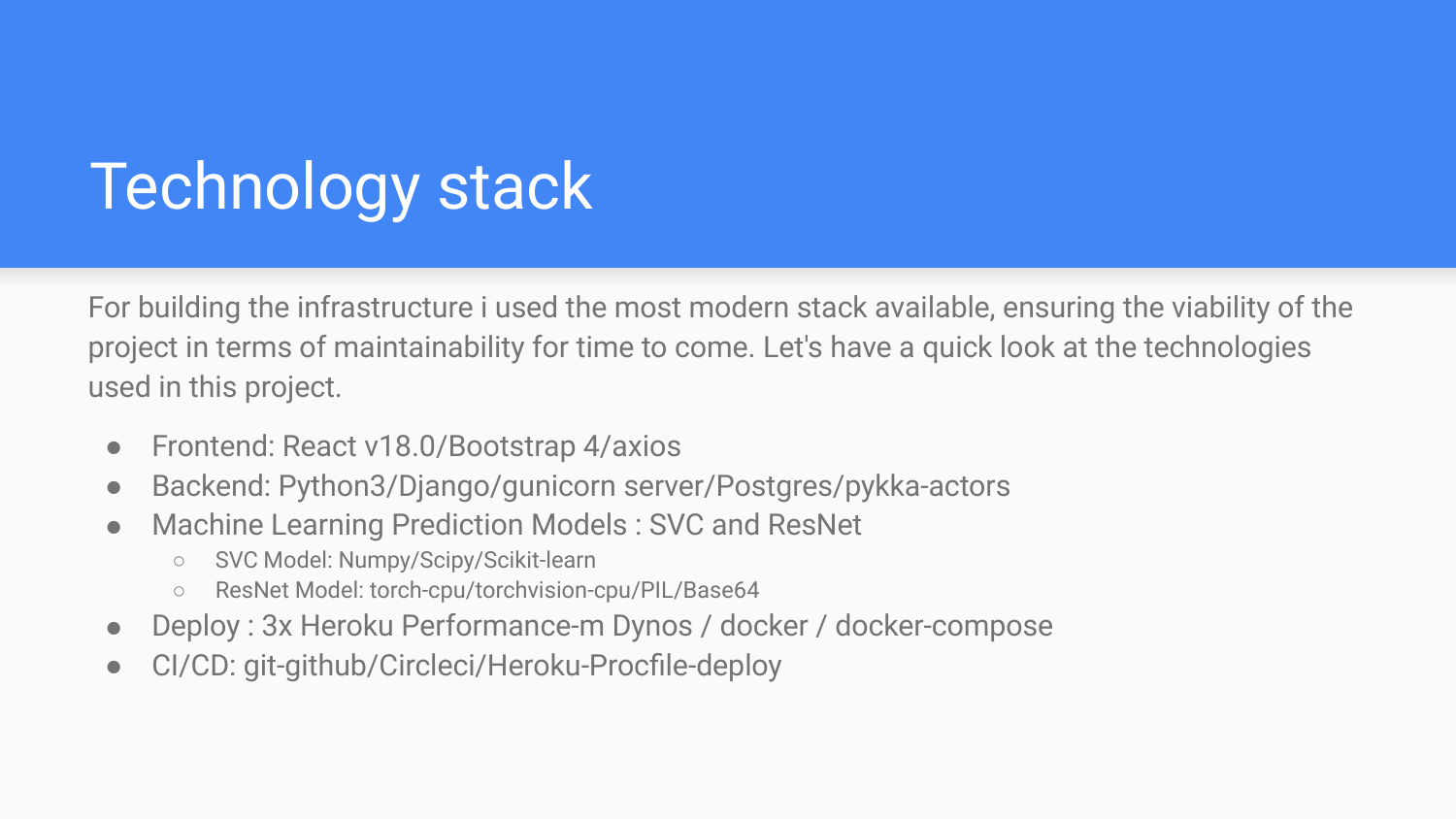

# Technology stack
For building the infrastructure i used the most modern stack available, ensuring the viability of the project in terms of maintainability for time to come. Let's have a quick look at the technologies used in this project.
Frontend: React v18.0/Bootstrap 4/axios
Backend: Python3/Django/gunicorn server/Postgres/pykka-actors
Machine Learning Prediction Models : SVC and ResNet
SVC Model: Numpy/Scipy/Scikit-learn
ResNet Model: torch-cpu/torchvision-cpu/PIL/Base64
Deploy : 3x Heroku Performance-m Dynos / docker / docker-compose
CI/CD: git-github/Circleci/Heroku-Procfile-deploy